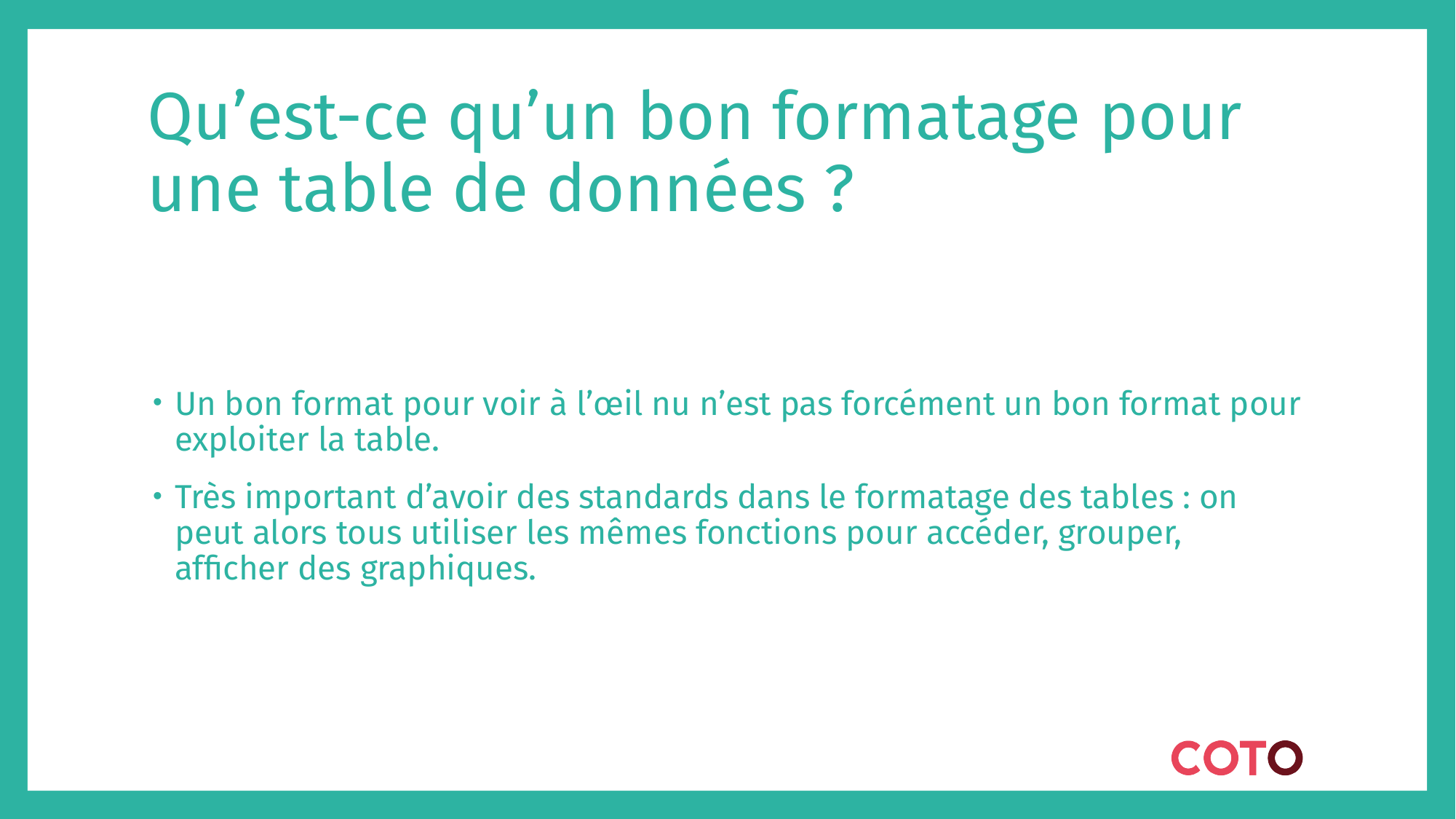

# Qu’est-ce qu’un bon formatage pour une table de données ?
Un bon format pour voir à l’œil nu n’est pas forcément un bon format pour exploiter la table.
Très important d’avoir des standards dans le formatage des tables : on peut alors tous utiliser les mêmes fonctions pour accéder, grouper, afficher des graphiques.